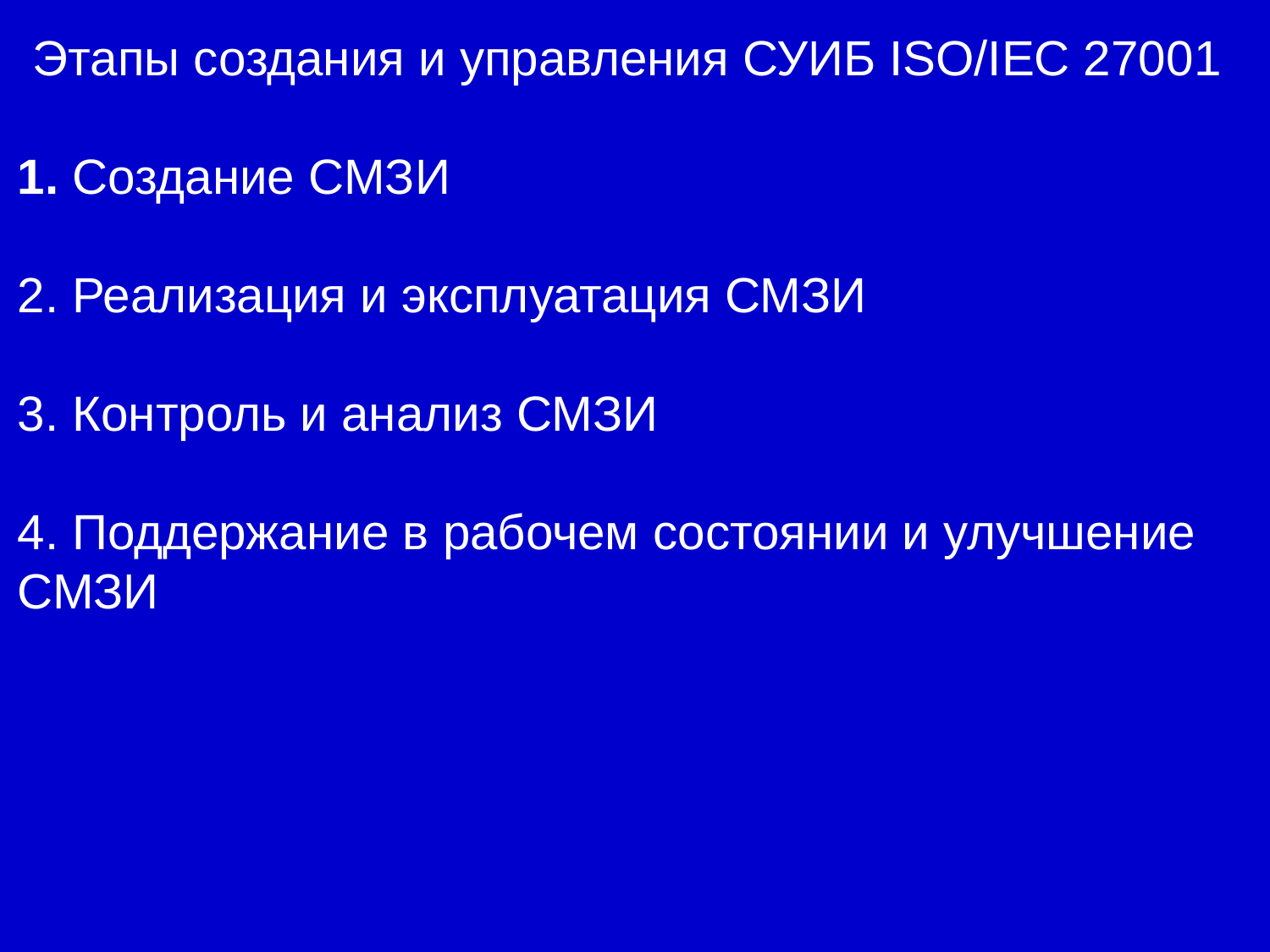

Этапы создания и управления СУИБ ISO/IEC 27001

1. Создание СМЗИ

2. Реализация и эксплуатация СМЗИ

3. Контроль и анализ СМЗИ

4. Поддержание в рабочем состоянии и улучшение СМЗИ